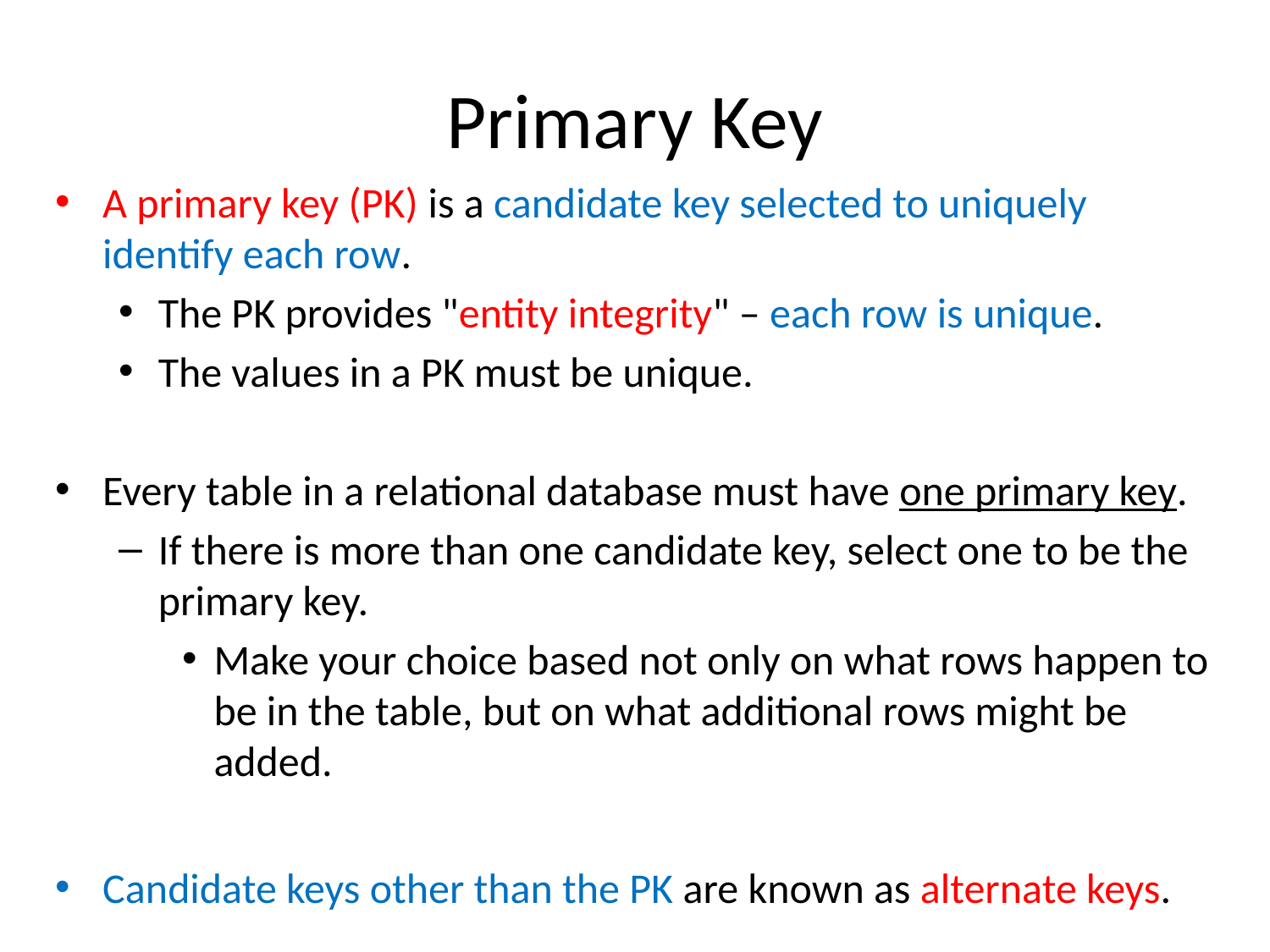

# Primary Key
A primary key (PK) is a candidate key selected to uniquely identify each row.
The PK provides "entity integrity" – each row is unique.
The values in a PK must be unique.

Every table in a relational database must have one primary key.
If there is more than one candidate key, select one to be the primary key.
Make your choice based not only on what rows happen to be in the table, but on what additional rows might be added.

Candidate keys other than the PK are known as alternate keys.